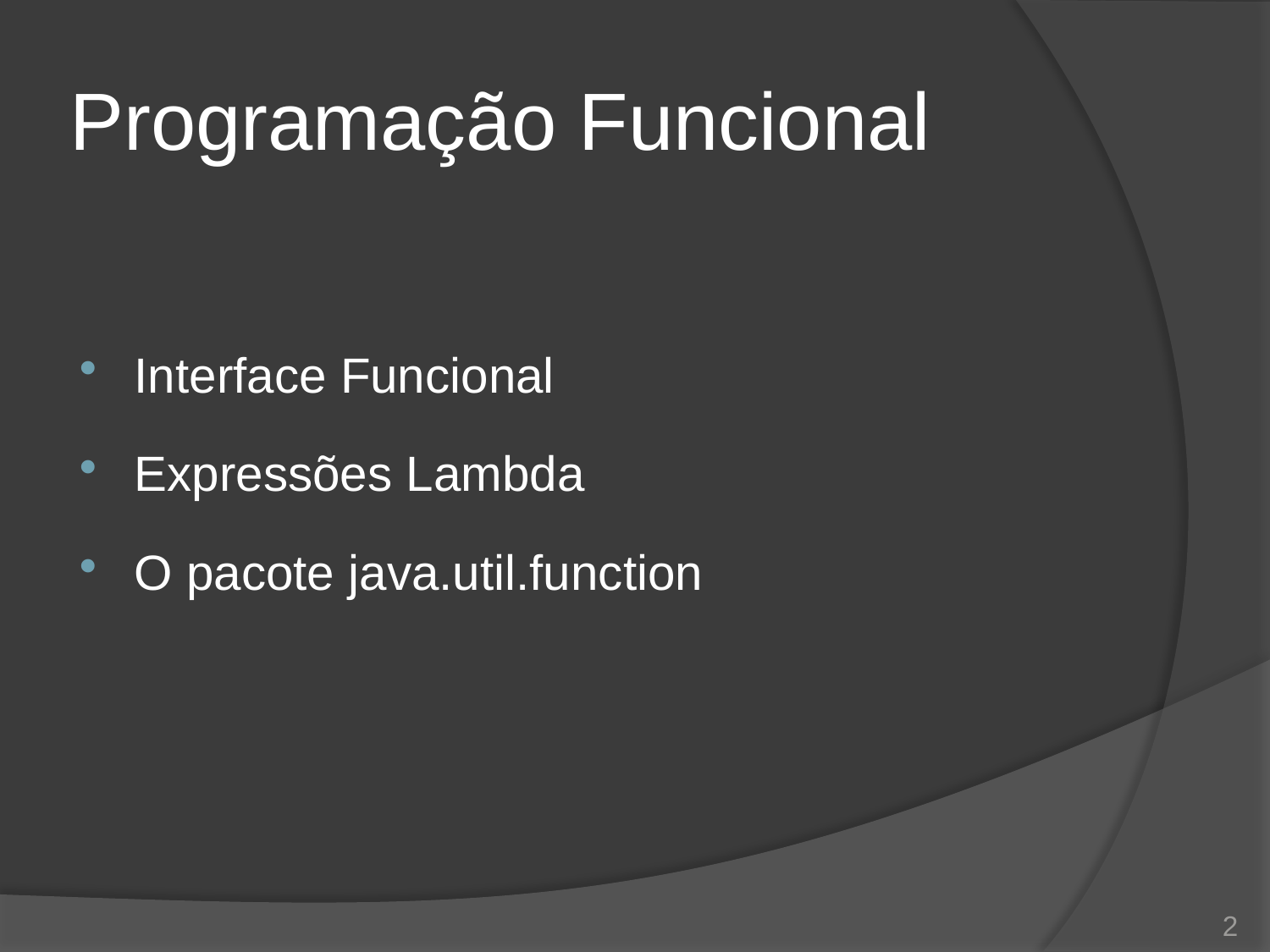

# Programação Funcional
Interface Funcional
Expressões Lambda
O pacote java.util.function
2